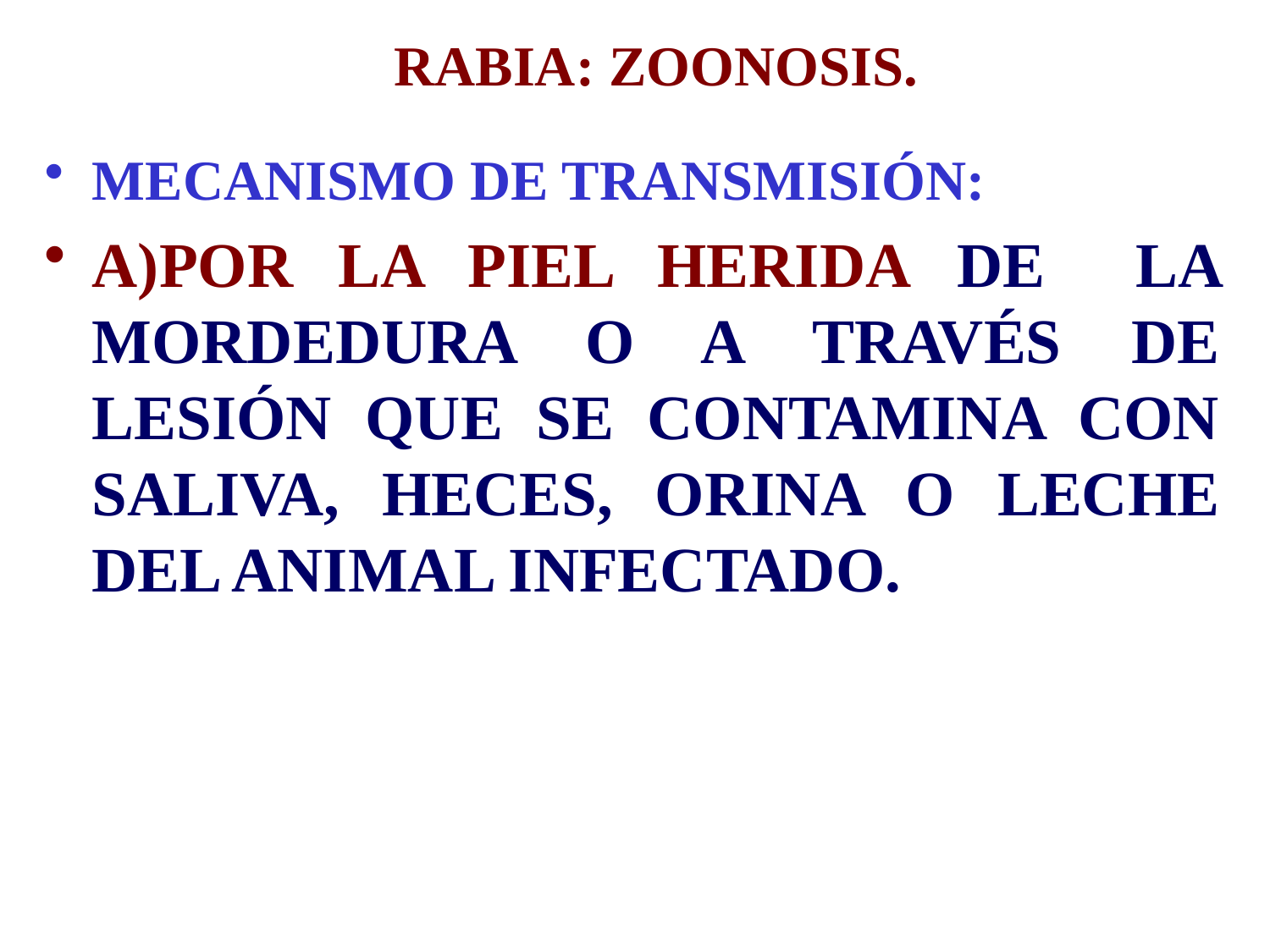

# RABIA: ZOONOSIS.
MECANISMO DE TRANSMISIÓN:
A)POR LA PIEL HERIDA DE  LA MORDEDURA O A TRAVÉS DE LESIÓN QUE SE CONTAMINA CON SALIVA, HECES, ORINA O LECHE DEL ANIMAL INFECTADO.